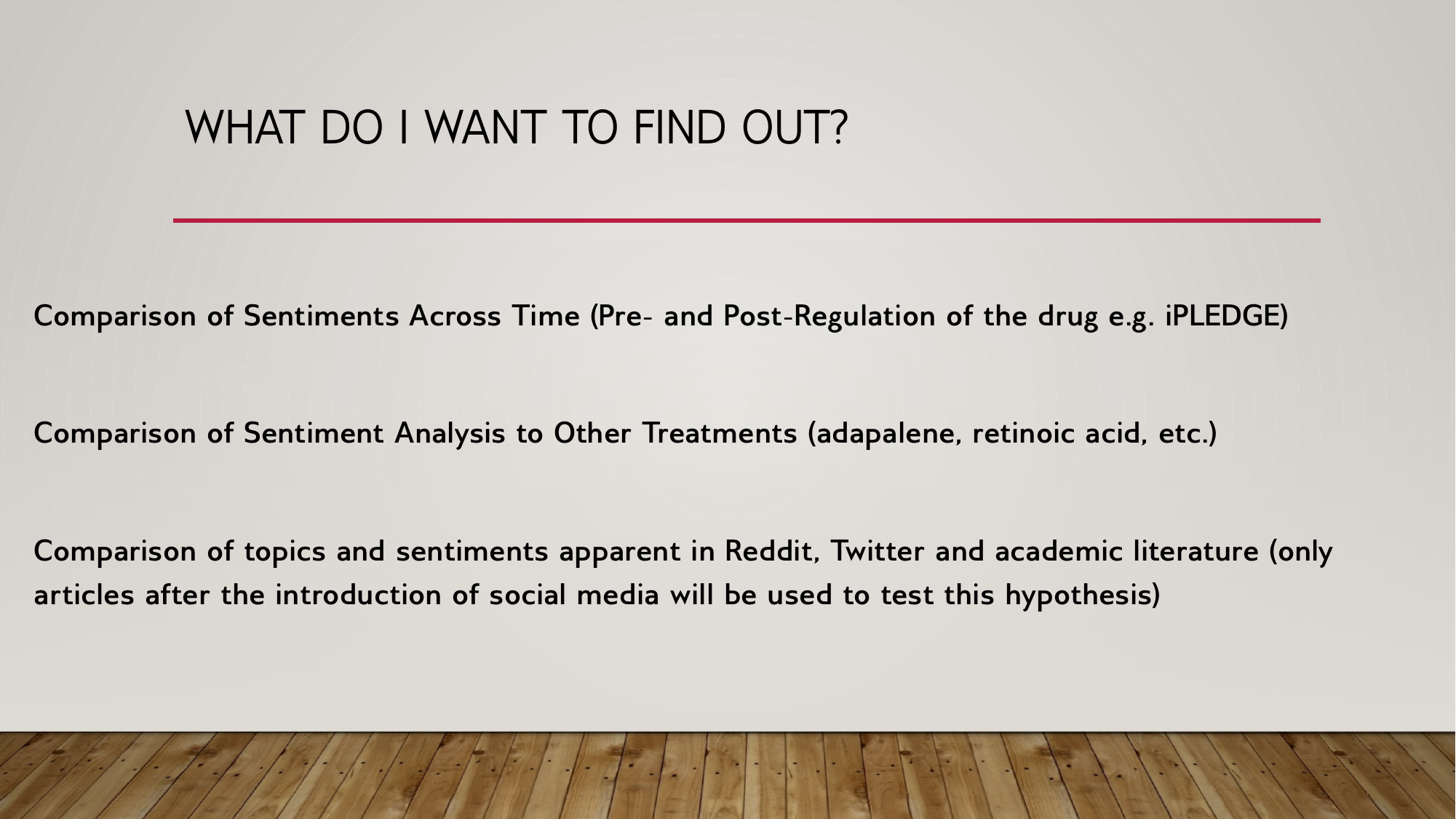

# What do I want to find out?
Comparison of Sentiments Across Time (Pre- and Post-Regulation of the drug e.g. iPLEDGE)

Comparison of Sentiment Analysis to Other Treatments (adapalene, retinoic acid, etc.)

Comparison of topics and sentiments apparent in Reddit, Twitter and academic literature (only articles after the introduction of social media will be used to test this hypothesis)